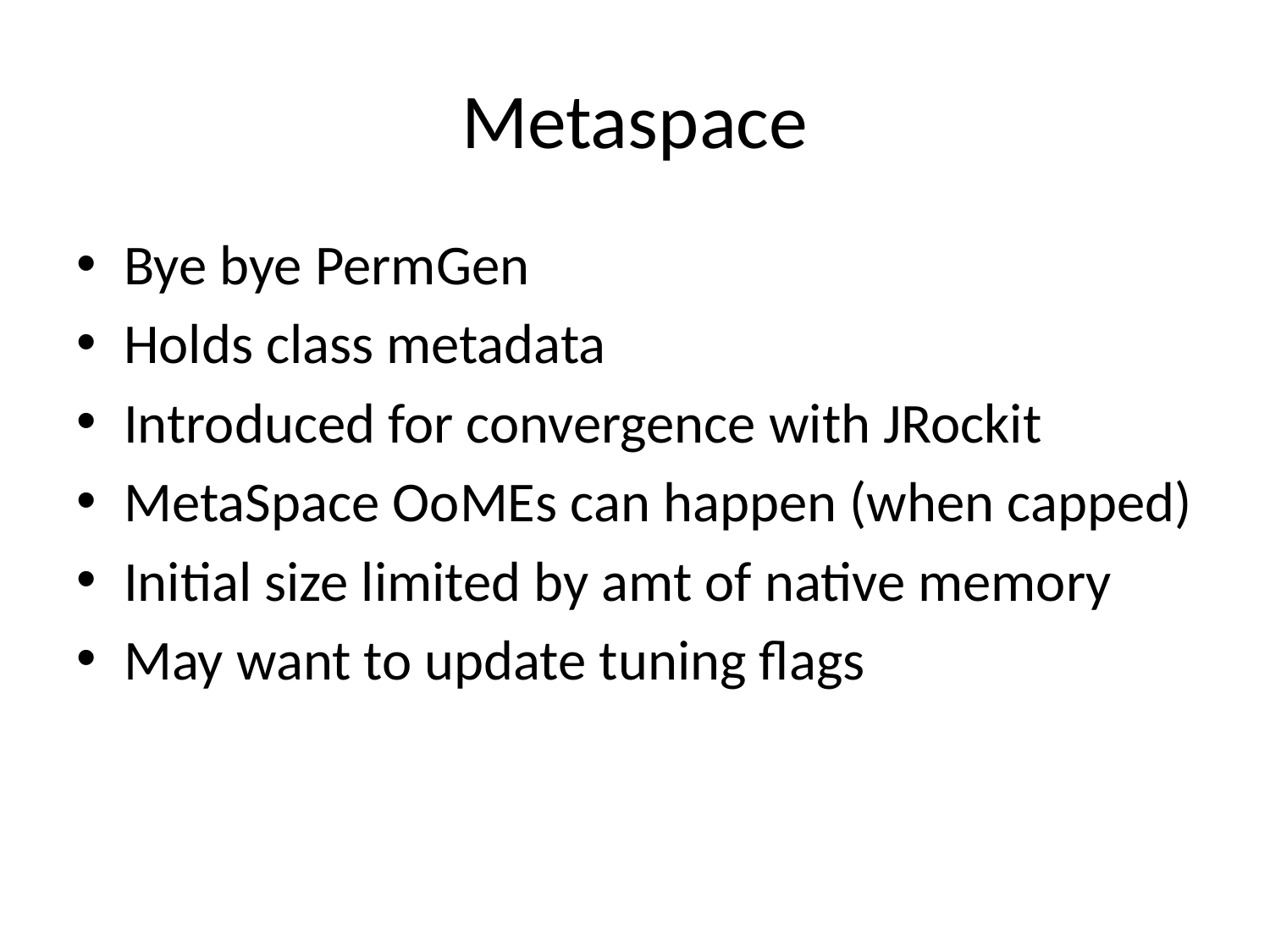

# Metaspace
Bye bye PermGen
Holds class metadata
Introduced for convergence with JRockit
MetaSpace OoMEs can happen (when capped)
Initial size limited by amt of native memory
May want to update tuning flags